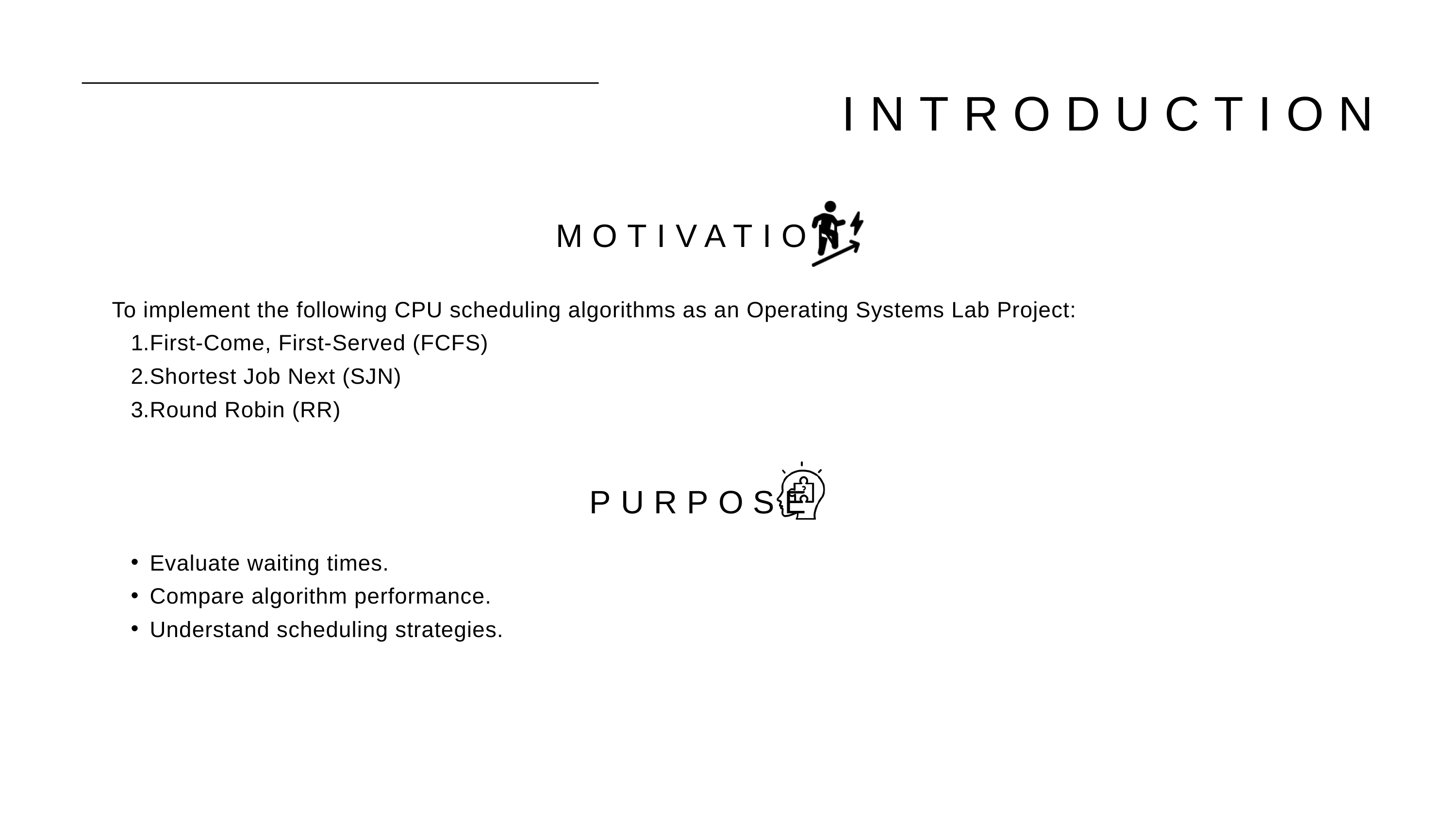

INTRODUCTION

MOTIVATION
To implement the following CPU scheduling algorithms as an Operating Systems Lab Project:
First-Come, First-Served (FCFS)
Shortest Job Next (SJN)
Round Robin (RR)

PURPOSE
Evaluate waiting times.
Compare algorithm performance.
Understand scheduling strategies.